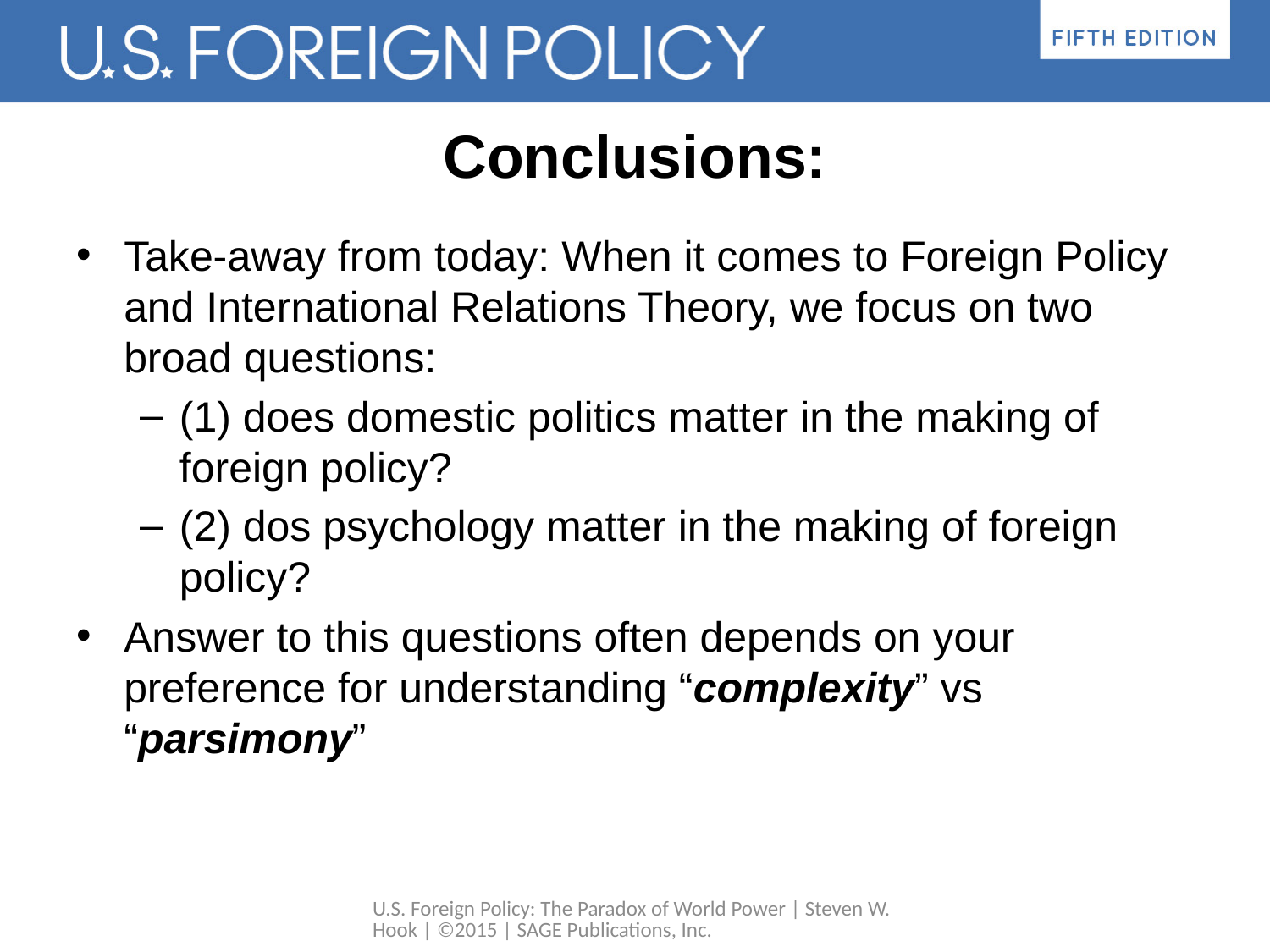

# Conclusions:
Take-away from today: When it comes to Foreign Policy and International Relations Theory, we focus on two broad questions:
(1) does domestic politics matter in the making of foreign policy?
(2) dos psychology matter in the making of foreign policy?
Answer to this questions often depends on your preference for understanding “complexity” vs “parsimony”
U.S. Foreign Policy: The Paradox of World Power | Steven W. Hook | ©2015 | SAGE Publications, Inc.